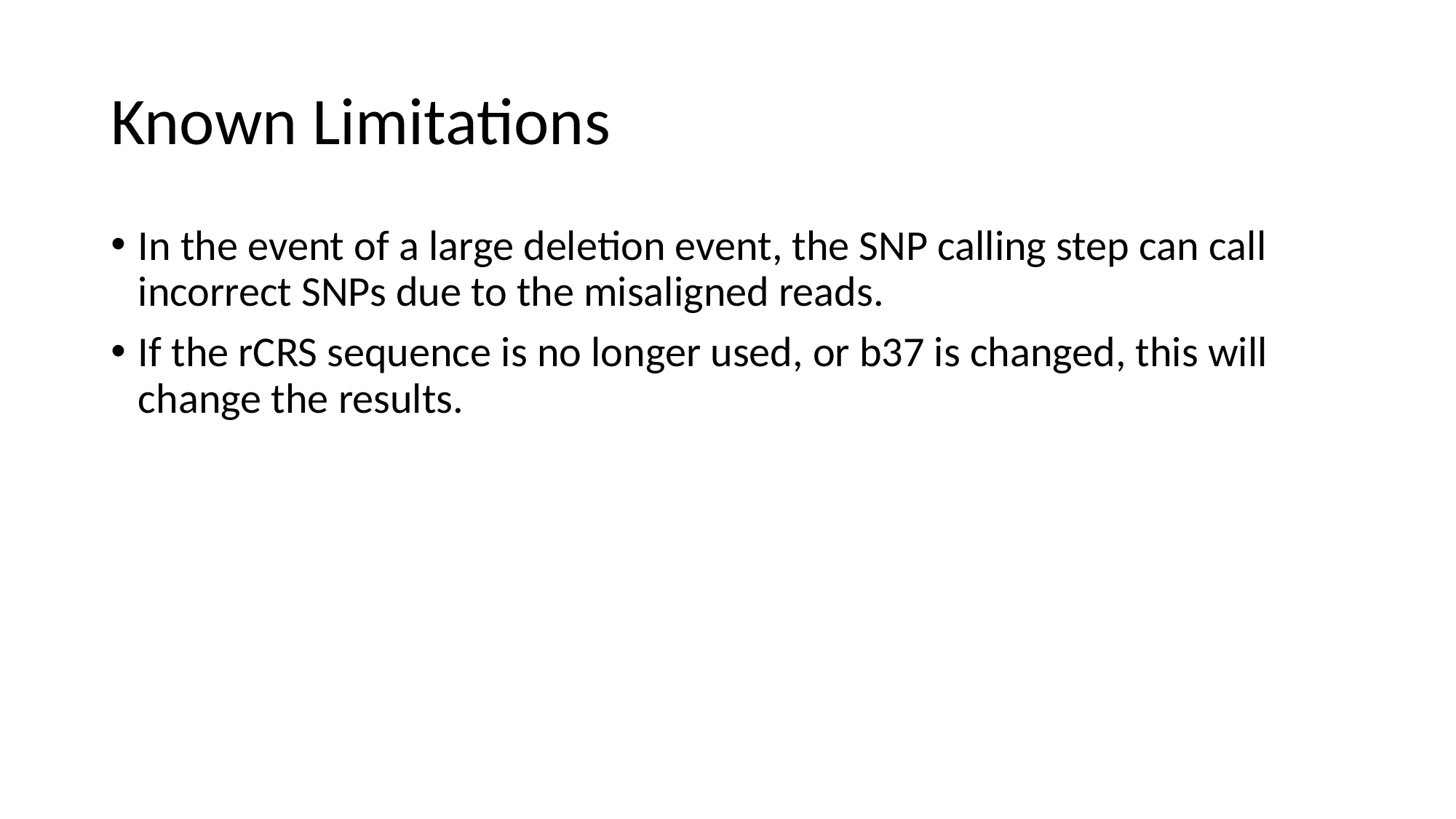

# Known Limitations
In the event of a large deletion event, the SNP calling step can call incorrect SNPs due to the misaligned reads.
If the rCRS sequence is no longer used, or b37 is changed, this will change the results.